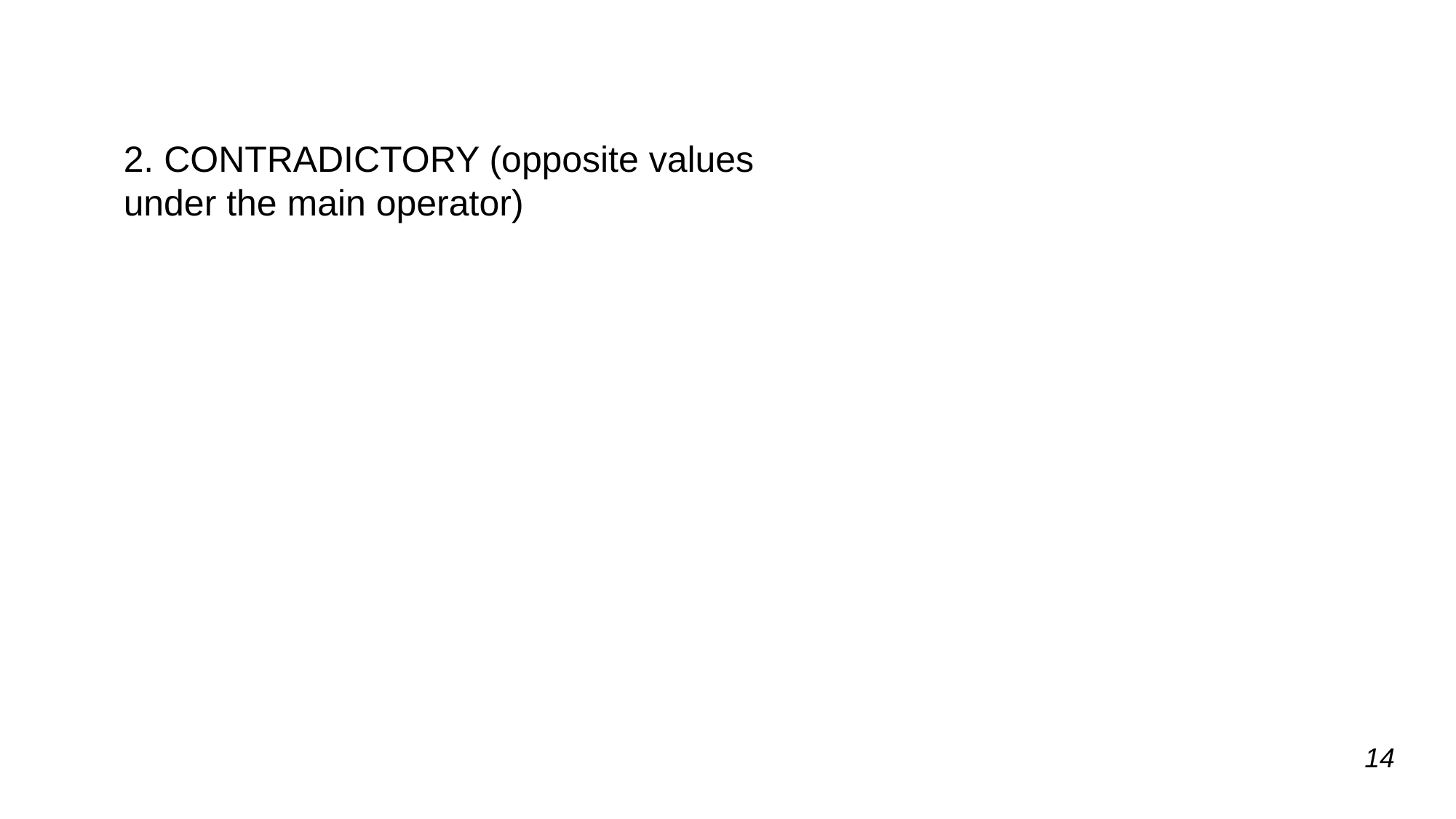

2. CONTRADICTORY (opposite values under the main operator)
14